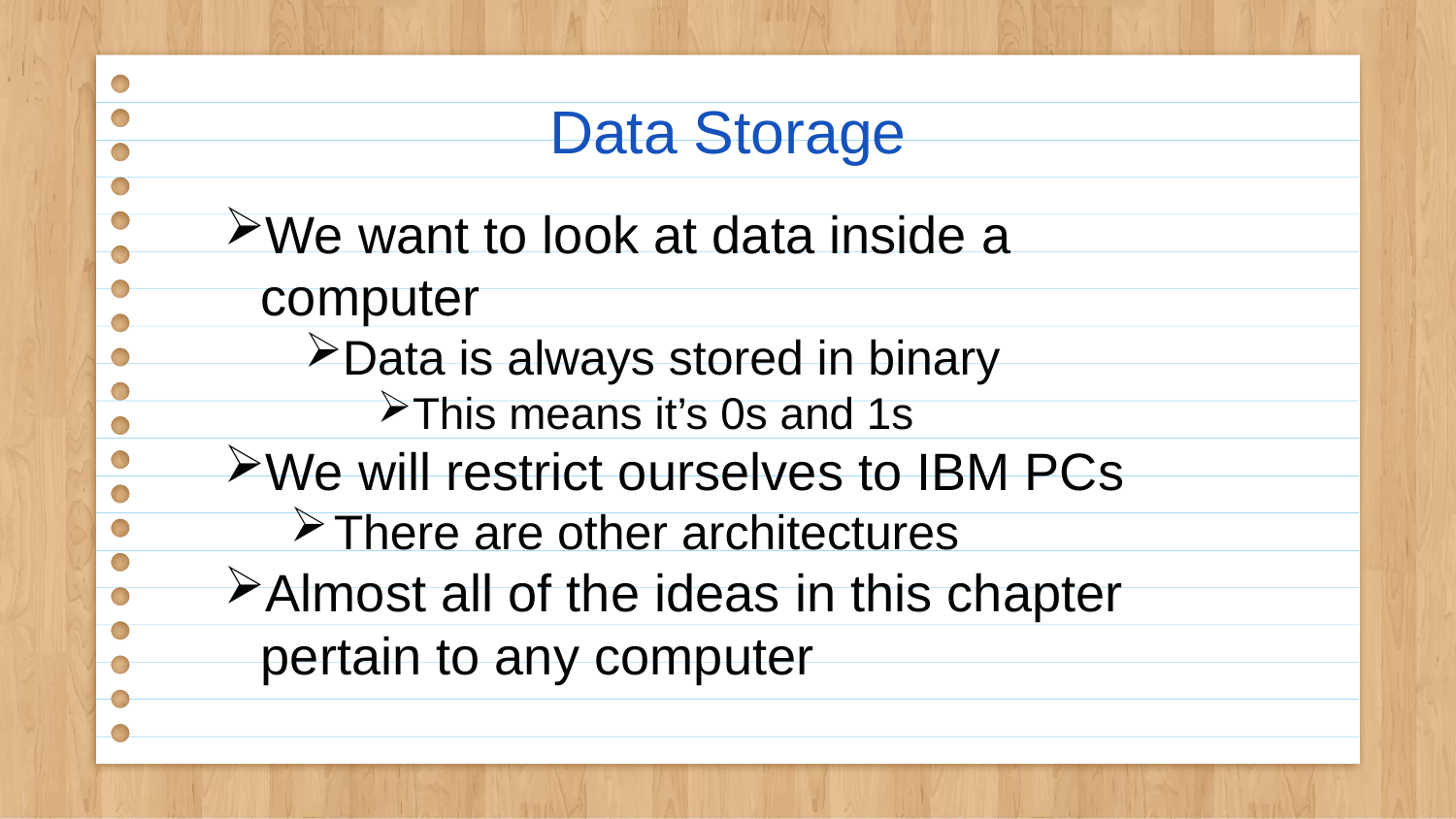

# Data Storage
We want to look at data inside a computer
Data is always stored in binary
This means it’s 0s and 1s
We will restrict ourselves to IBM PCs
There are other architectures
Almost all of the ideas in this chapter pertain to any computer